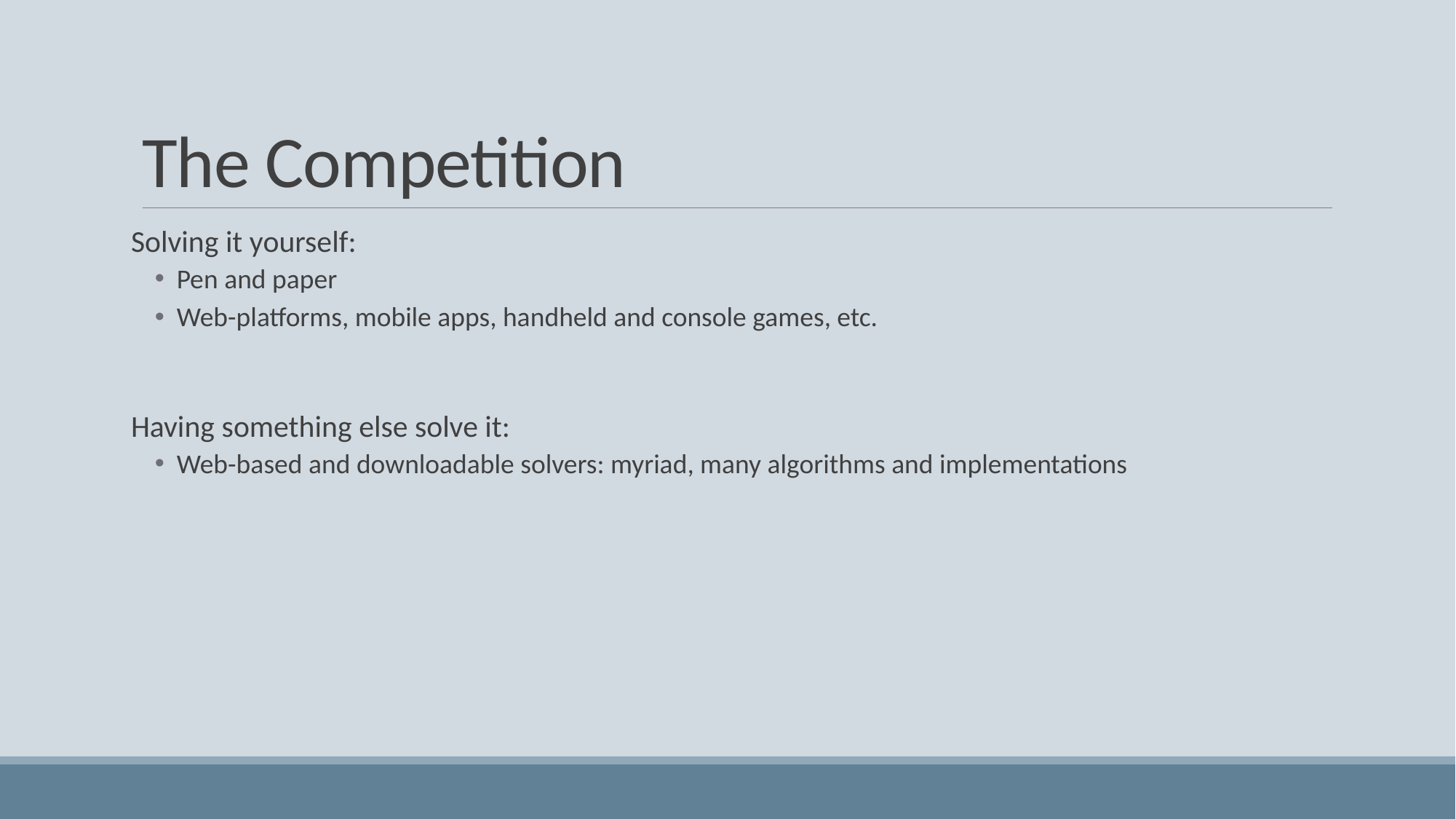

# The Competition
Solving it yourself:
Pen and paper
Web-platforms, mobile apps, handheld and console games, etc.

Having something else solve it:
Web-based and downloadable solvers: myriad, many algorithms and implementations